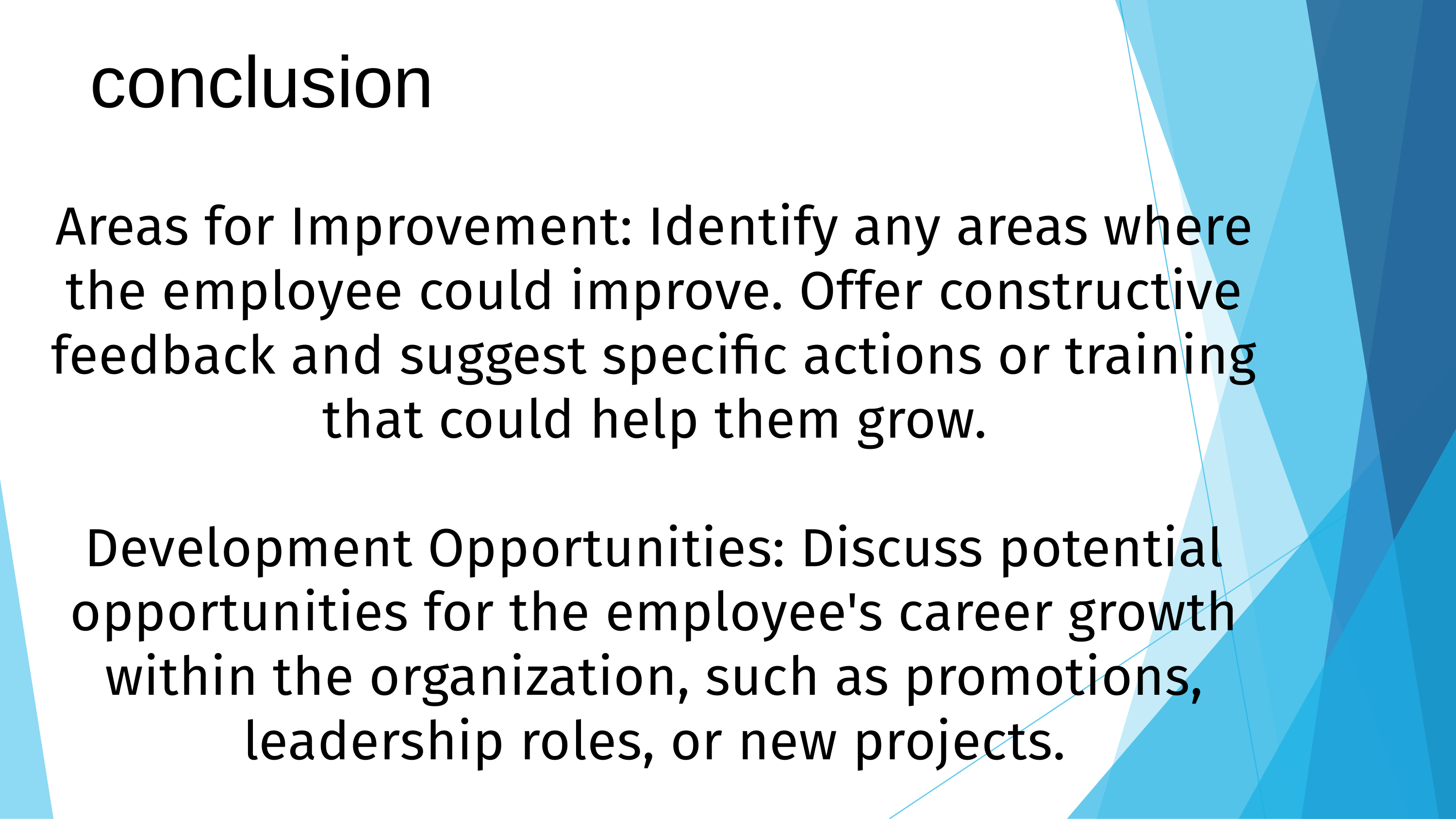

conclusion
Areas for Improvement: Identify any areas where the employee could improve. Offer constructive feedback and suggest specific actions or training that could help them grow.

Development Opportunities: Discuss potential opportunities for the employee's career growth within the organization, such as promotions, leadership roles, or new projects.